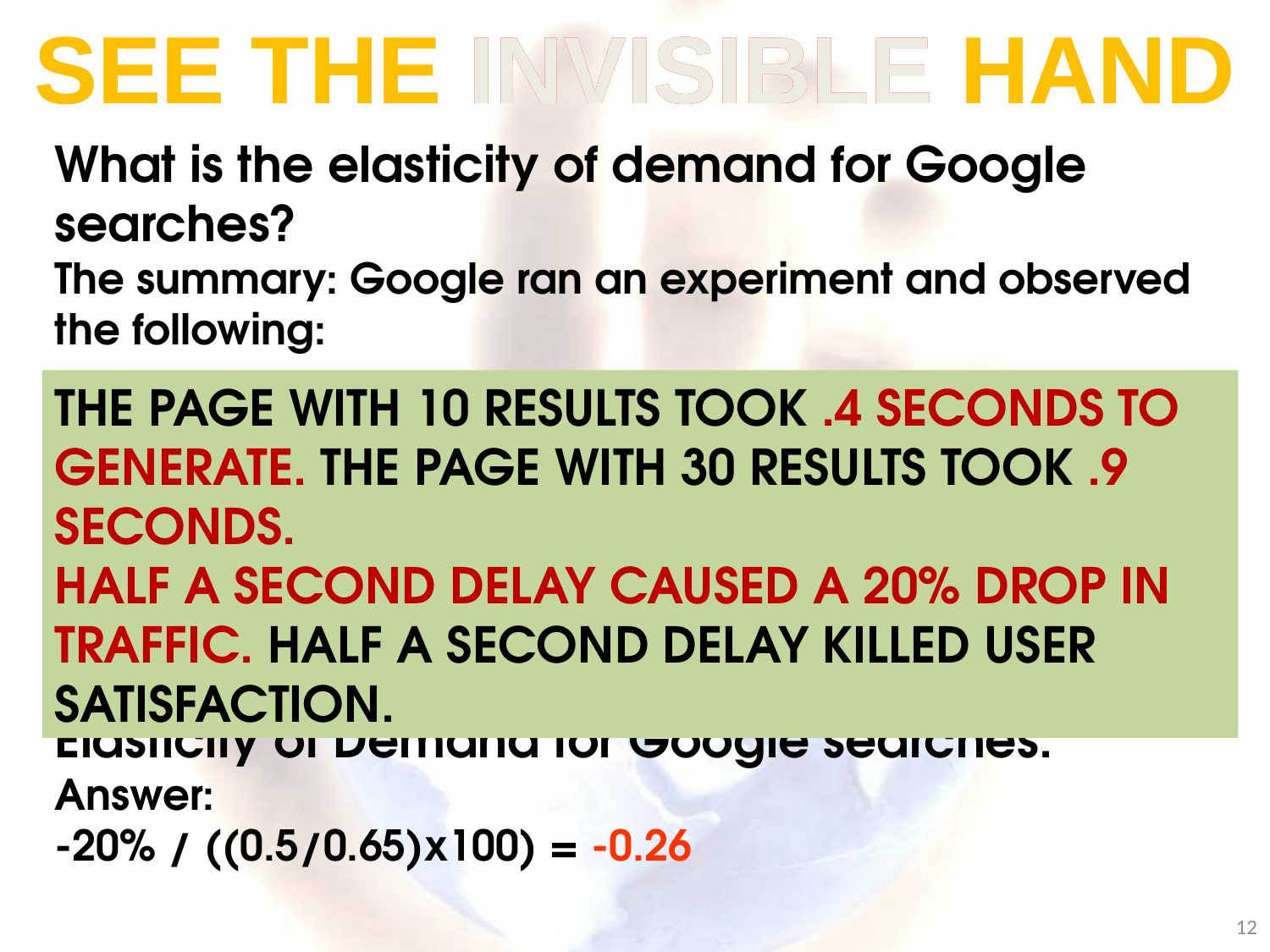

What is the elasticity of demand for Google searches?
The summary: Google ran an experiment and observed the following:

Using “time waiting” as the price, calculate Elasticity of Demand for Google searches.
Answer:
-20% / ((0.5/0.65)x100) = -0.26
The page with 10 results took .4 seconds to generate. The page with 30 results took .9 seconds.
Half a second delay caused a 20% drop in traffic. Half a second delay killed user satisfaction.
12